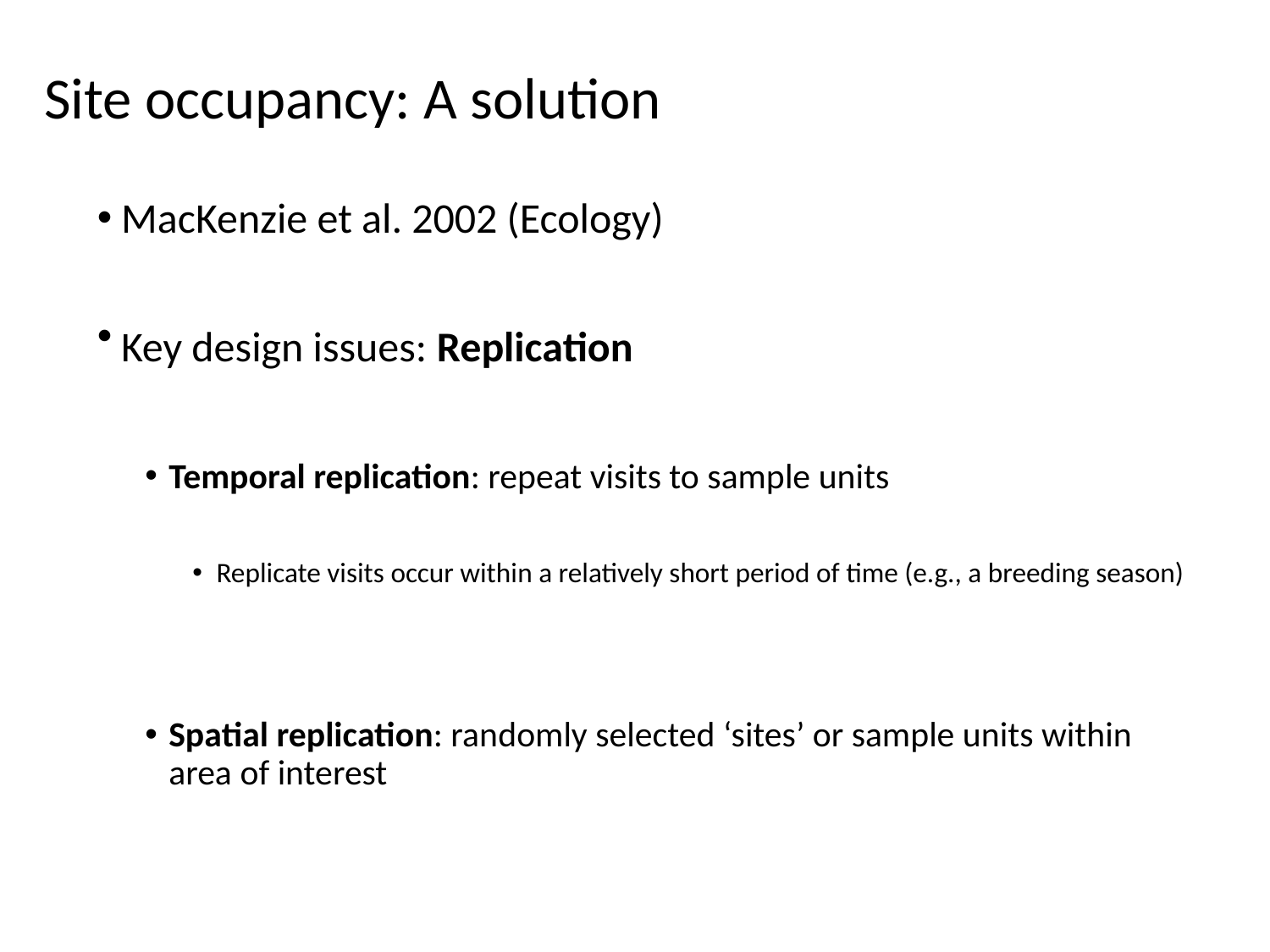

# Site occupancy: A solution
MacKenzie et al. 2002 (Ecology)
Key design issues: Replication

Temporal replication: repeat visits to sample units

Replicate visits occur within a relatively short period of time (e.g., a breeding season)

Spatial replication: randomly selected ‘sites’ or sample units within area of interest